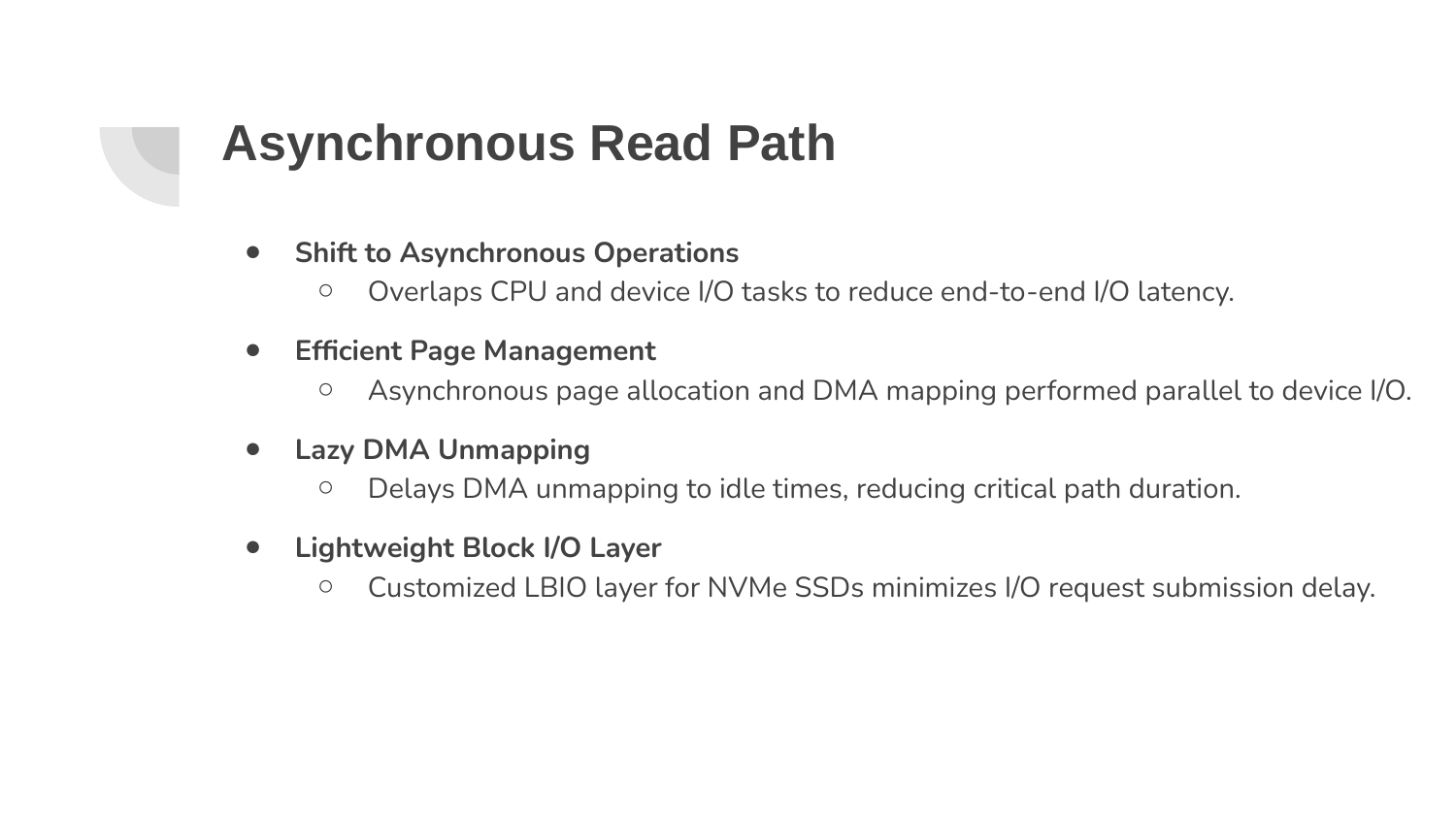

# Asynchronous Read Path
Shift to Asynchronous Operations
Overlaps CPU and device I/O tasks to reduce end-to-end I/O latency.
Efficient Page Management
Asynchronous page allocation and DMA mapping performed parallel to device I/O.
Lazy DMA Unmapping
Delays DMA unmapping to idle times, reducing critical path duration.
Lightweight Block I/O Layer
Customized LBIO layer for NVMe SSDs minimizes I/O request submission delay.